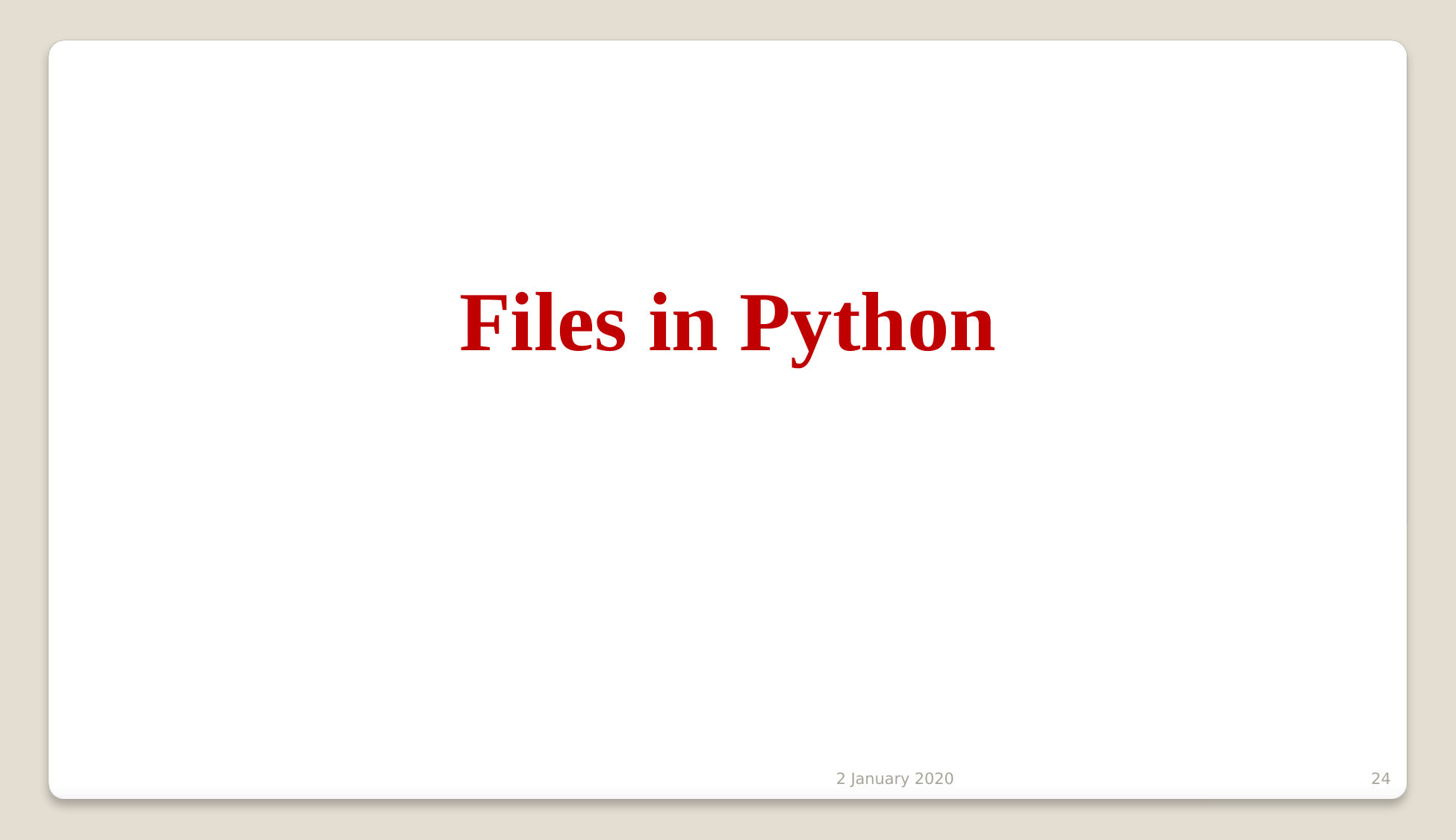

Files in Python
2 January 2020
24